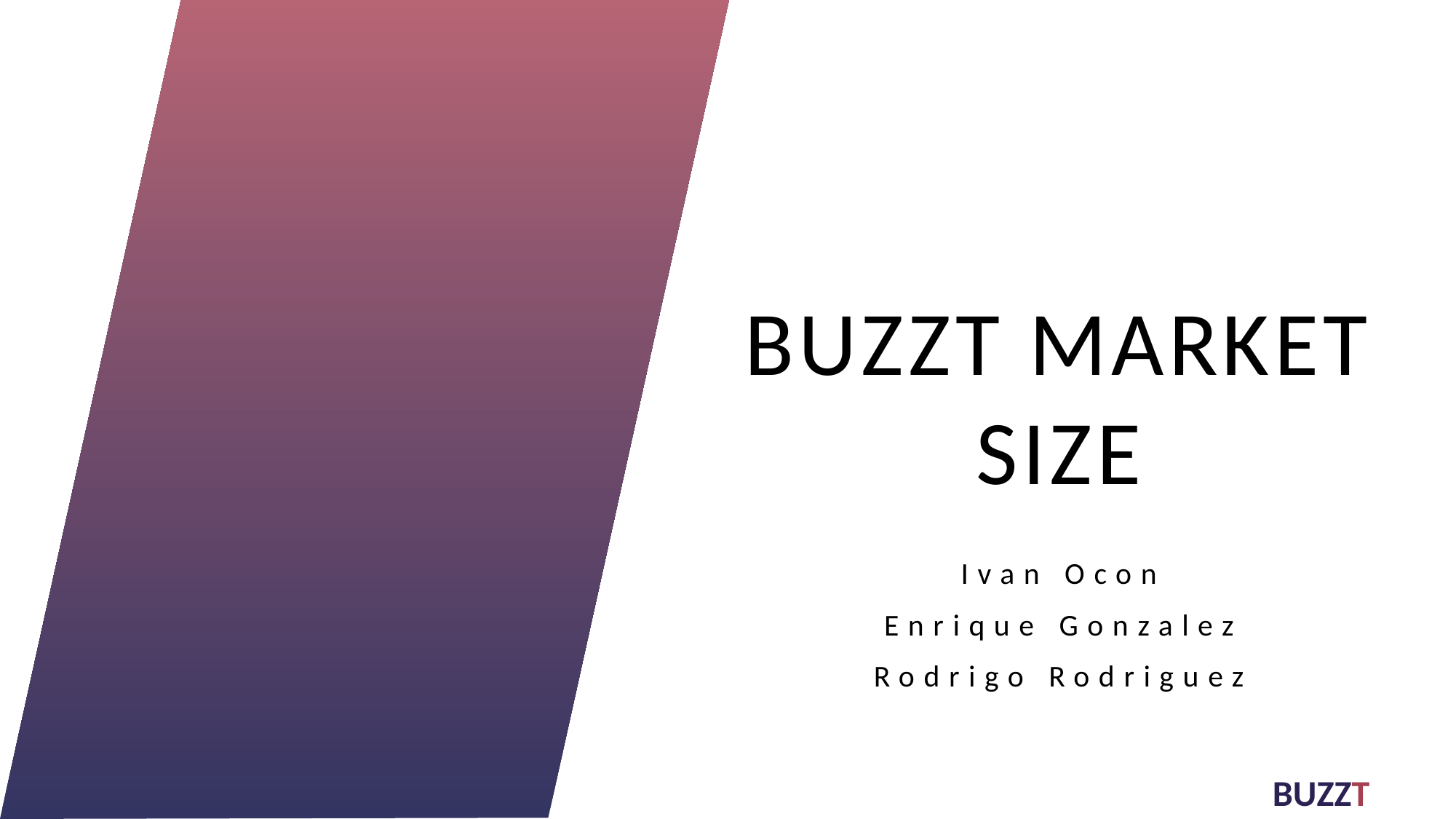

# BUZZT Market Size
Ivan Ocon
Enrique Gonzalez
Rodrigo Rodriguez